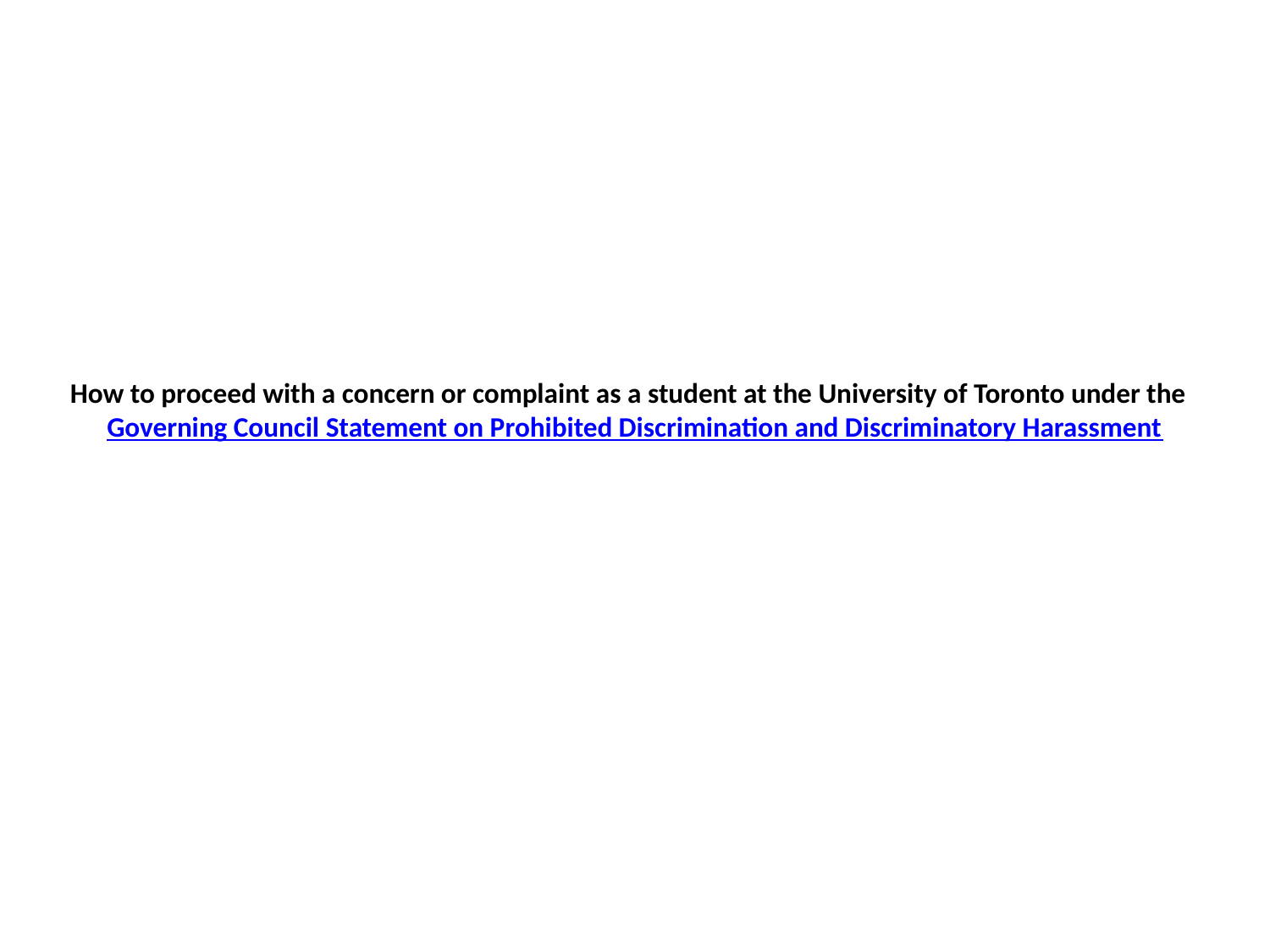

How to proceed with a concern or complaint as a student at the University of Toronto under the
Governing Council Statement on Prohibited Discrimination and Discriminatory Harassment